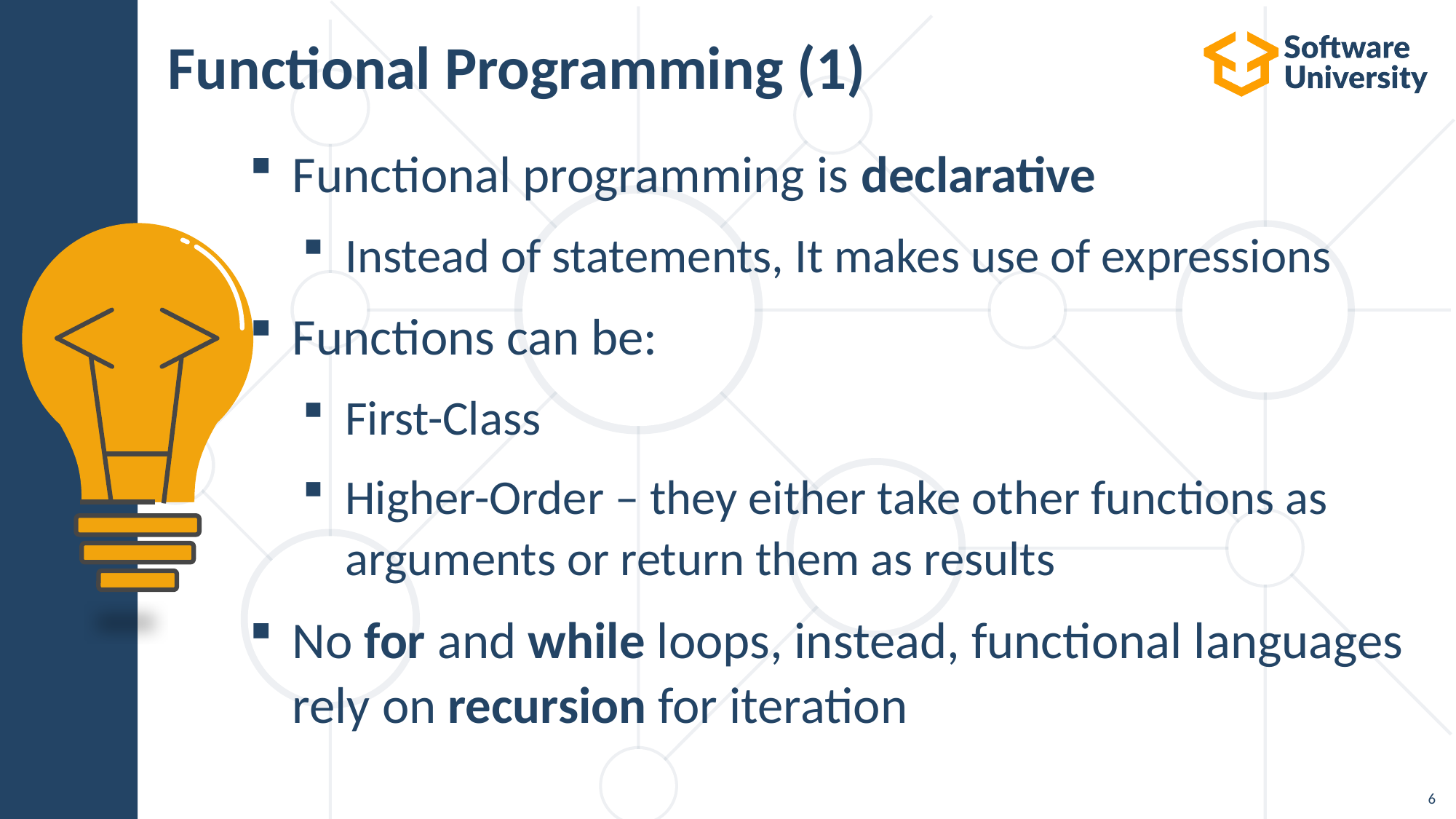

# Functional Programming (1)
Functional programming is declarative
Instead of statements, It makes use of expressions
Functions can be:
First-Class
Higher-Order – they either take other functions as
arguments or return them as results
No for and while loops, instead, functional languages rely on recursion for iteration
6